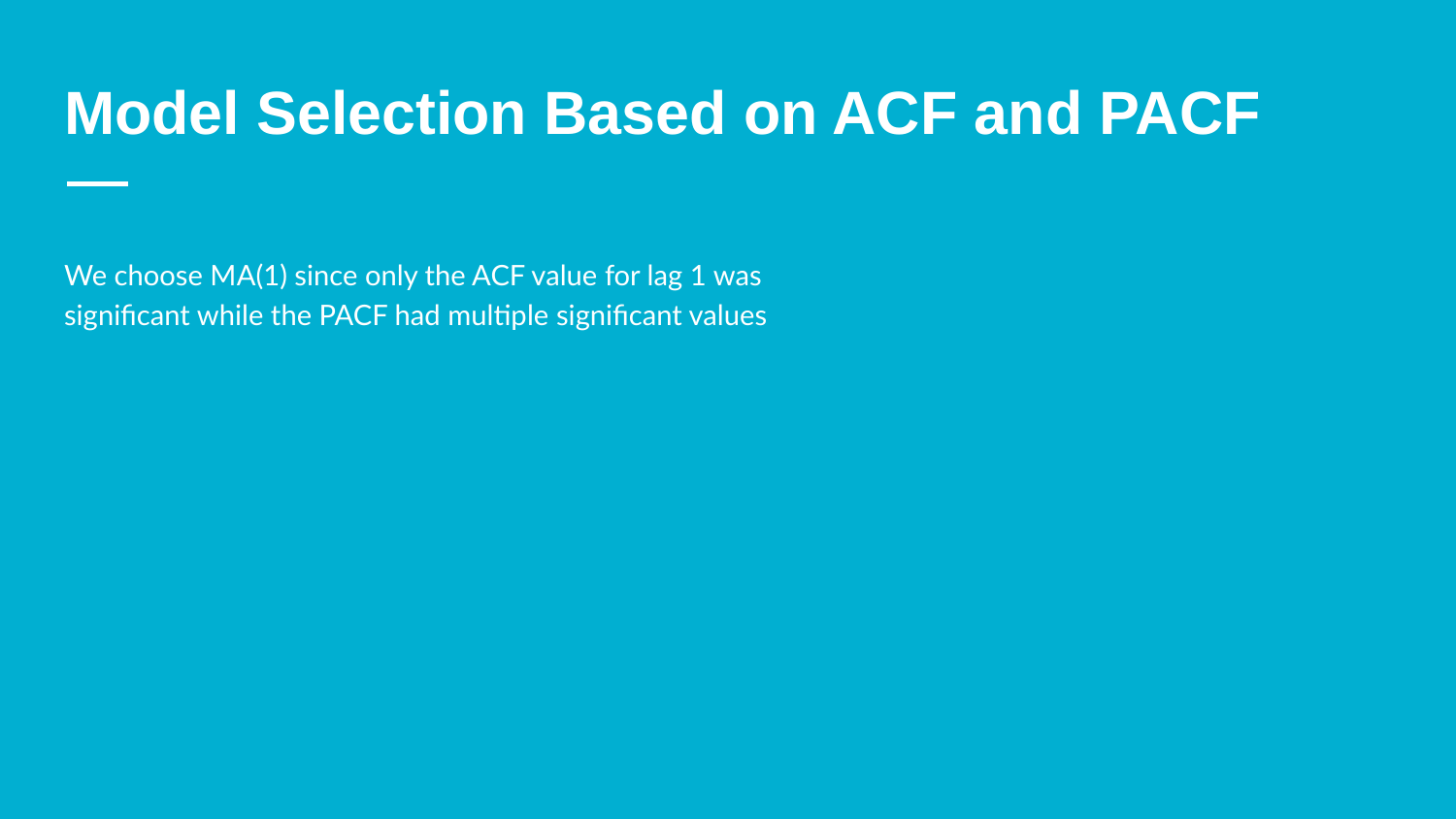

# Model Selection Based on ACF and PACF
We choose MA(1) since only the ACF value for lag 1 was significant while the PACF had multiple significant values